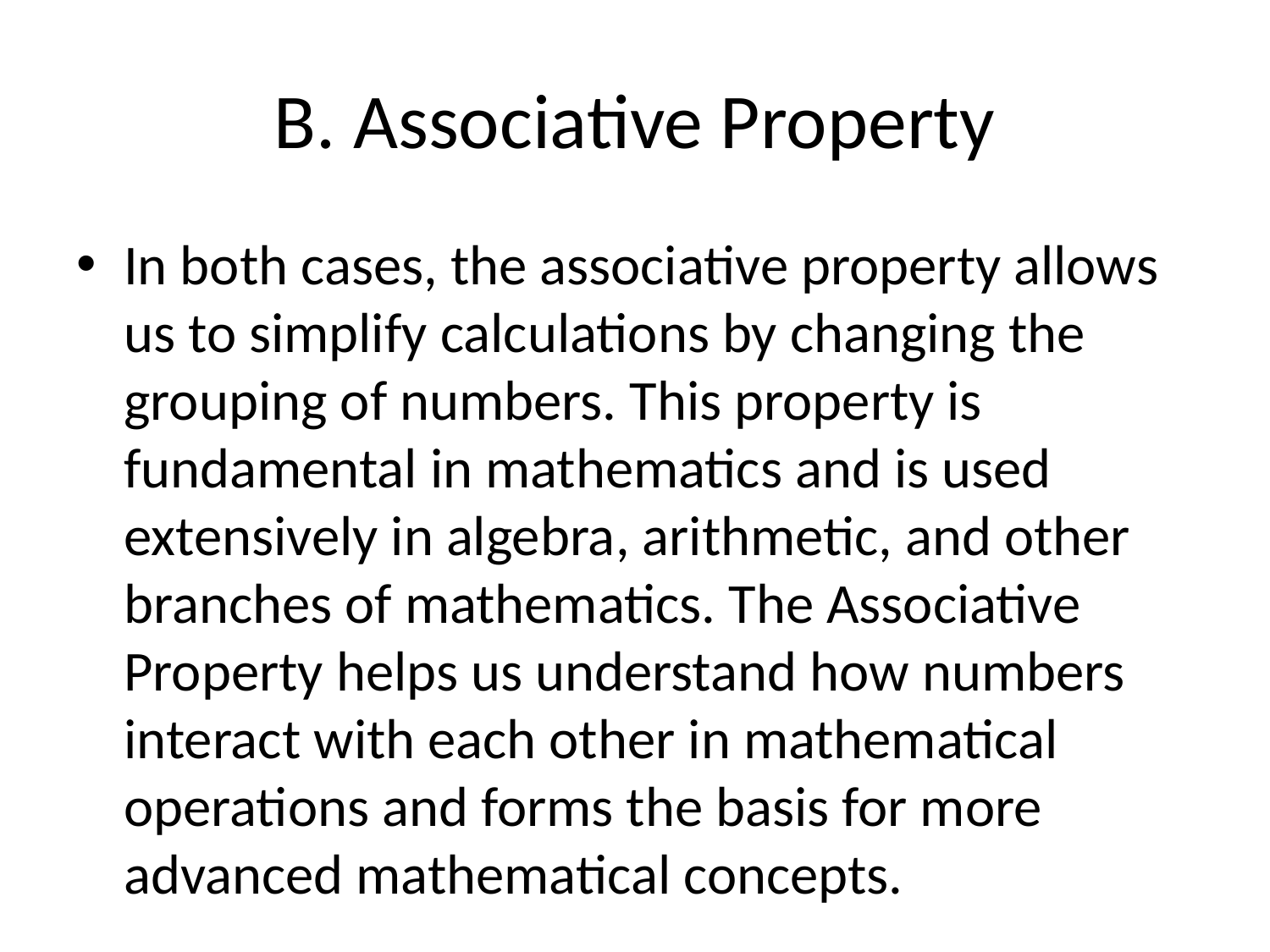

# B. Associative Property
In both cases, the associative property allows us to simplify calculations by changing the grouping of numbers. This property is fundamental in mathematics and is used extensively in algebra, arithmetic, and other branches of mathematics. The Associative Property helps us understand how numbers interact with each other in mathematical operations and forms the basis for more advanced mathematical concepts.